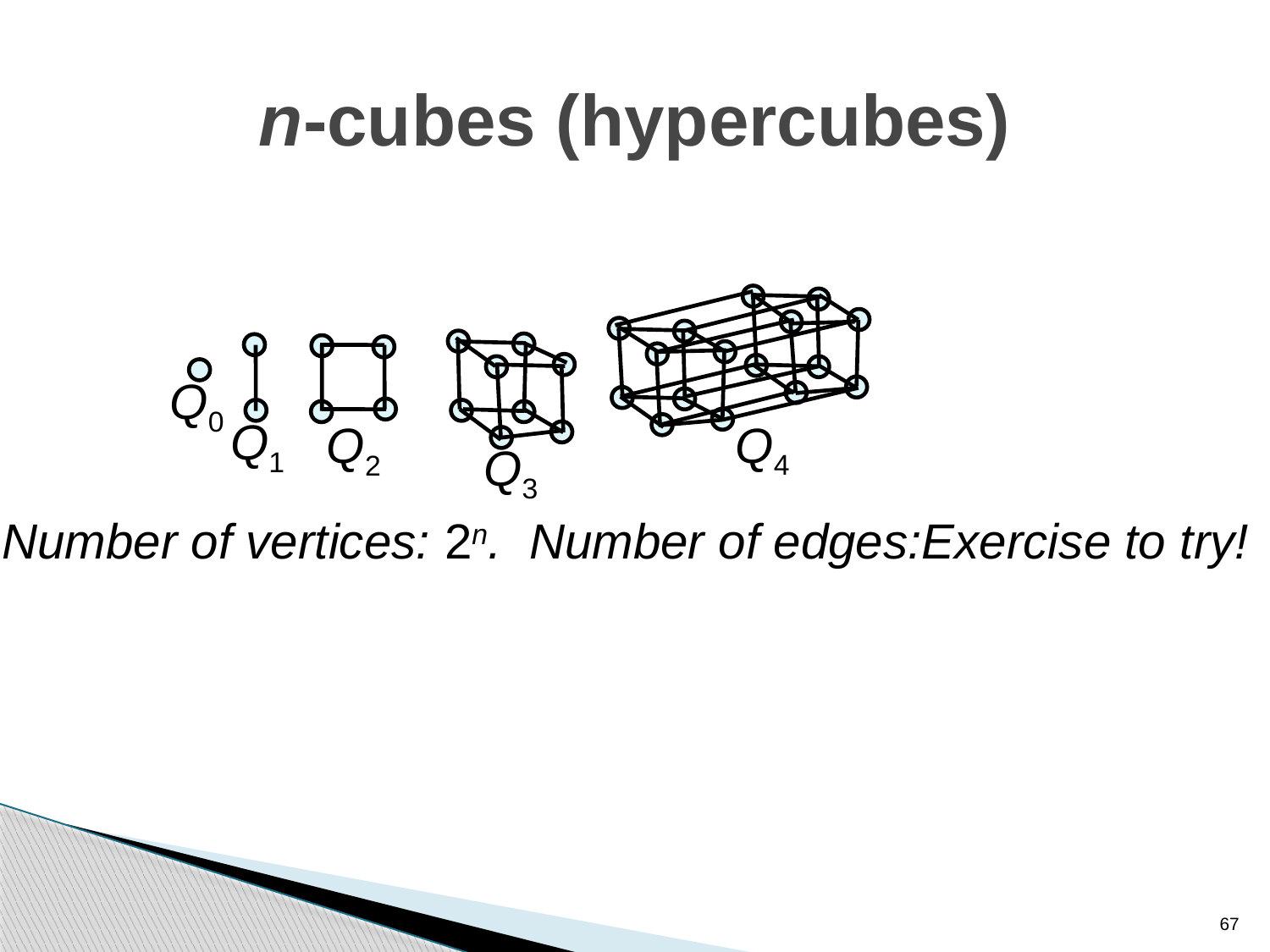

# n-cubes (hypercubes)

Q0

Q1

Q4
Q2

Q3
Number of vertices: 2n.  Number of edges:Exercise to try!
67